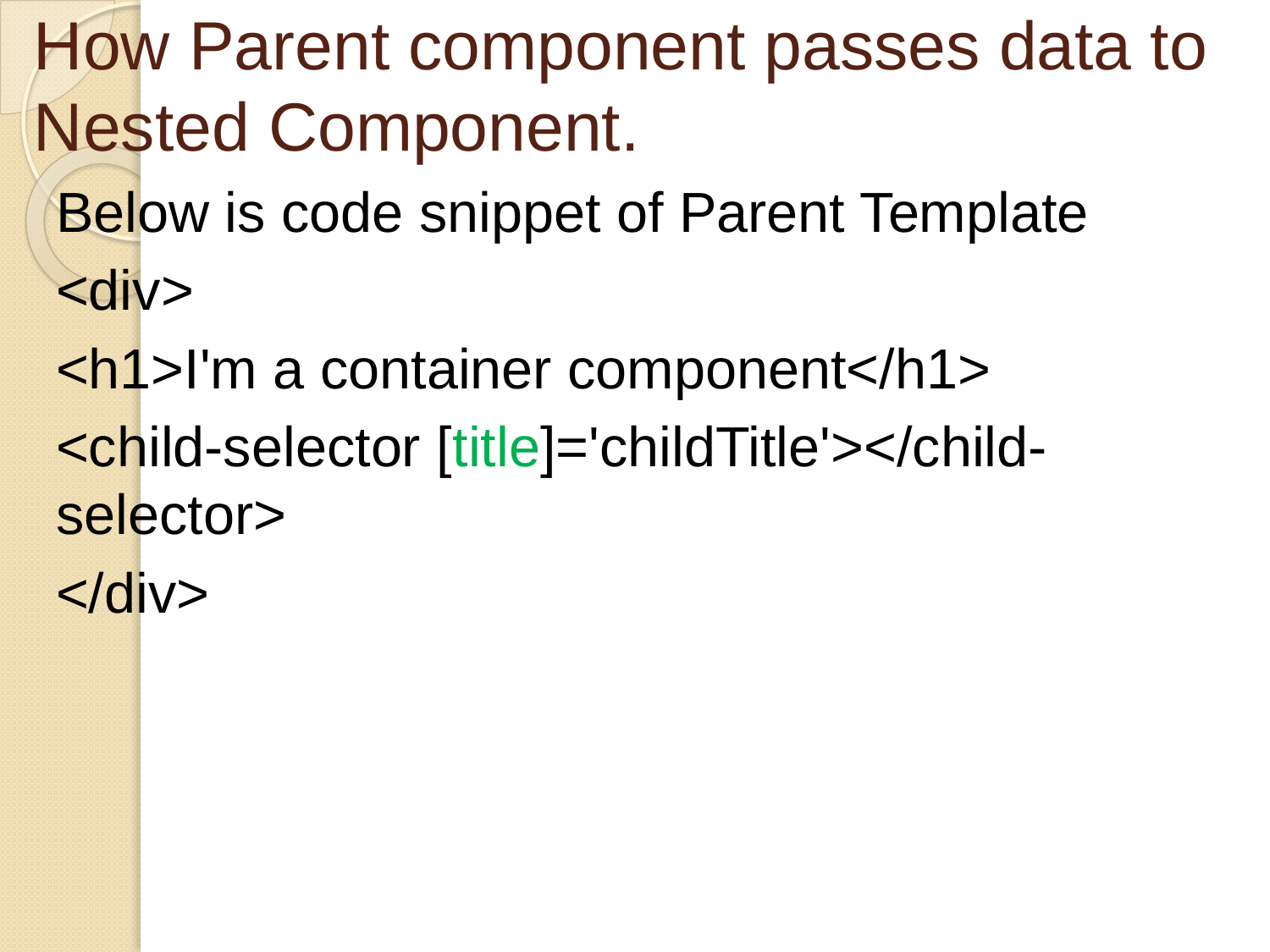

# How Parent component passes data to Nested Component.
Below is code snippet of Parent Template
<div>
<h1>I'm a container component</h1>
<child-selector [title]='childTitle'></child-selector>
</div>